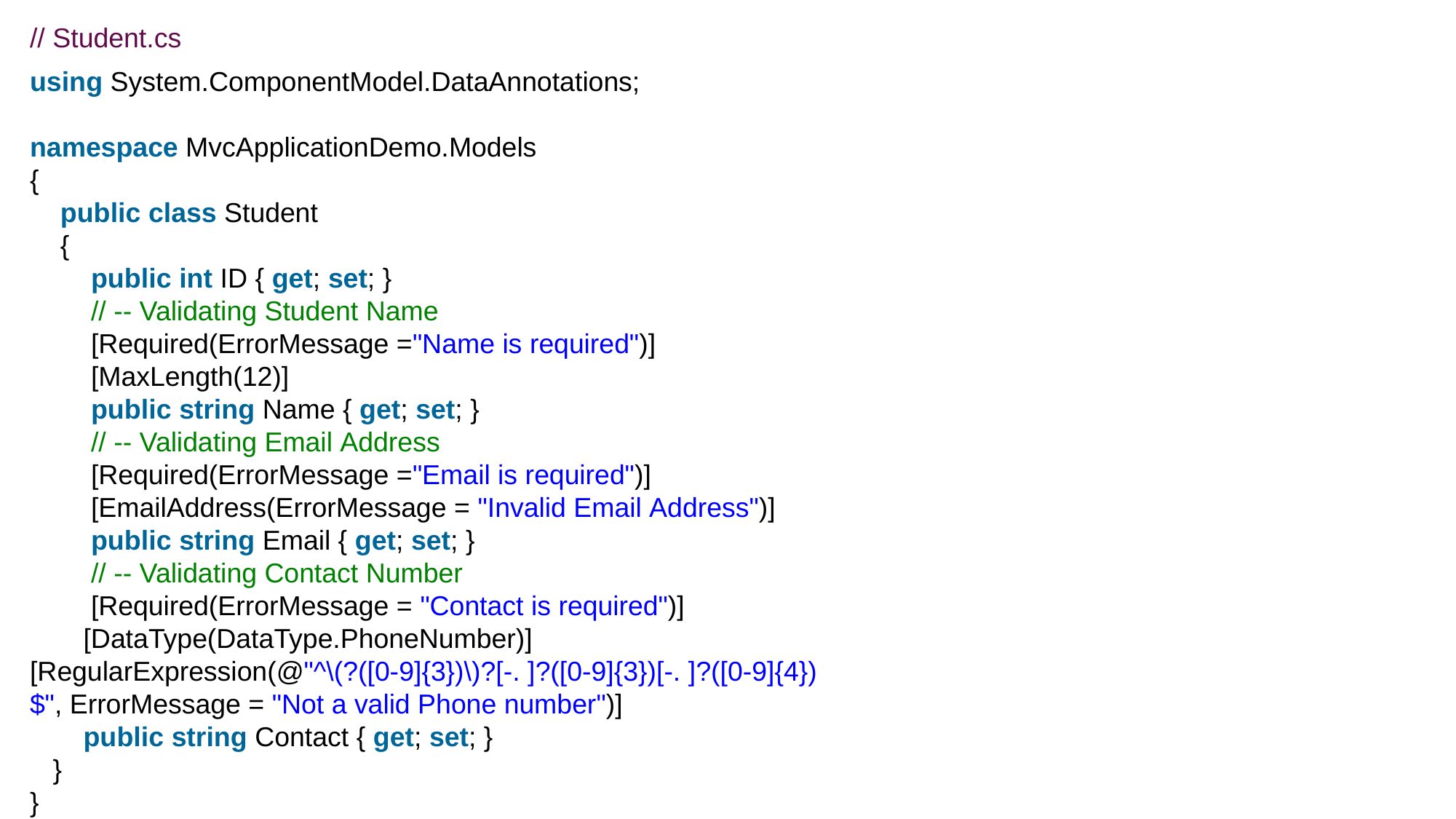

// Student.cs
using System.ComponentModel.DataAnnotations;

namespace MvcApplicationDemo.Models
{
    public class Student
    {
        public int ID { get; set; }
        // -- Validating Student Name
        [Required(ErrorMessage ="Name is required")]
        [MaxLength(12)]
        public string Name { get; set; }
        // -- Validating Email Address
        [Required(ErrorMessage ="Email is required")]
        [EmailAddress(ErrorMessage = "Invalid Email Address")]
        public string Email { get; set; }
        // -- Validating Contact Number
        [Required(ErrorMessage = "Contact is required")]
       [DataType(DataType.PhoneNumber)]
[RegularExpression(@"^\(?([0-9]{3})\)?[-. ]?([0-9]{3})[-. ]?([0-9]{4})$", ErrorMessage = "Not a valid Phone number")]
       public string Contact { get; set; }
   }
}